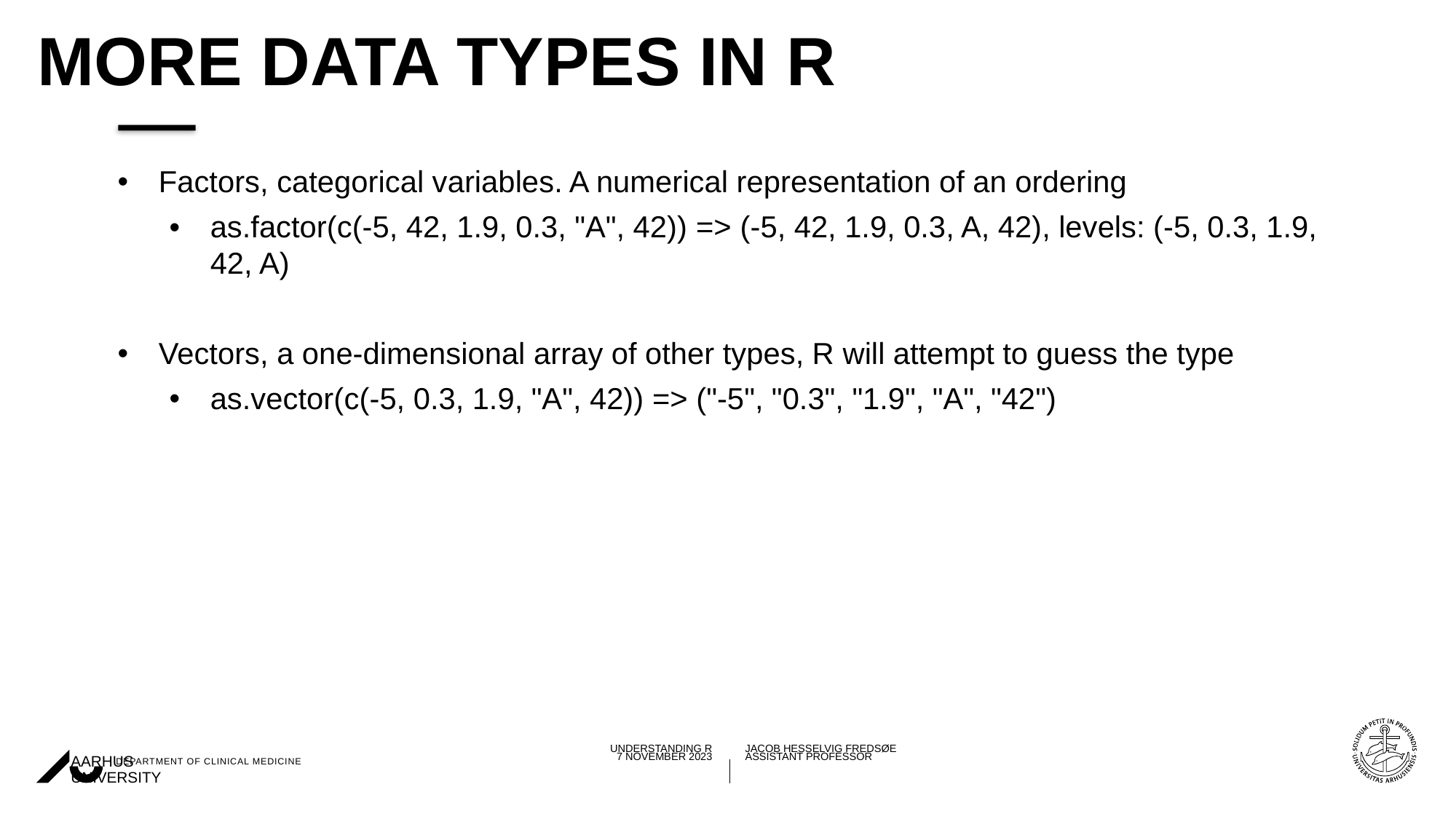

# More Data types in R
Factors, categorical variables. A numerical representation of an ordering
as.factor(c(-5, 42, 1.9, 0.3, "A", 42)) => (-5, 42, 1.9, 0.3, A, 42), levels: (-5, 0.3, 1.9, 42, A)

Vectors, a one-dimensional array of other types, R will attempt to guess the type
as.vector(c(-5, 0.3, 1.9, "A", 42)) => ("-5", "0.3", "1.9", "A", "42")

07/11/202307/11/2023